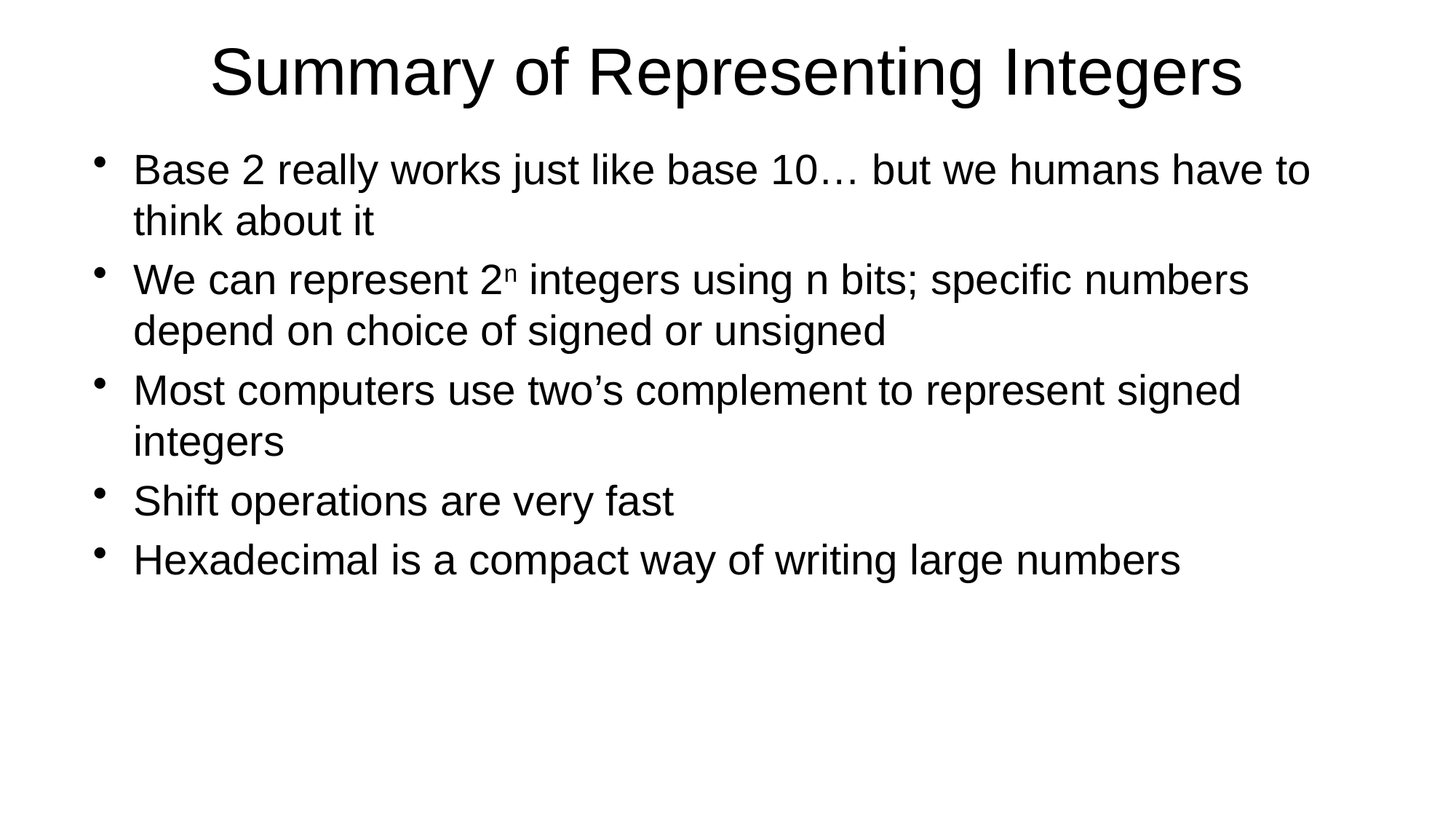

# Summary of Representing Integers
Base 2 really works just like base 10… but we humans have to think about it
We can represent 2n integers using n bits; specific numbers depend on choice of signed or unsigned
Most computers use two’s complement to represent signed integers
Shift operations are very fast
Hexadecimal is a compact way of writing large numbers